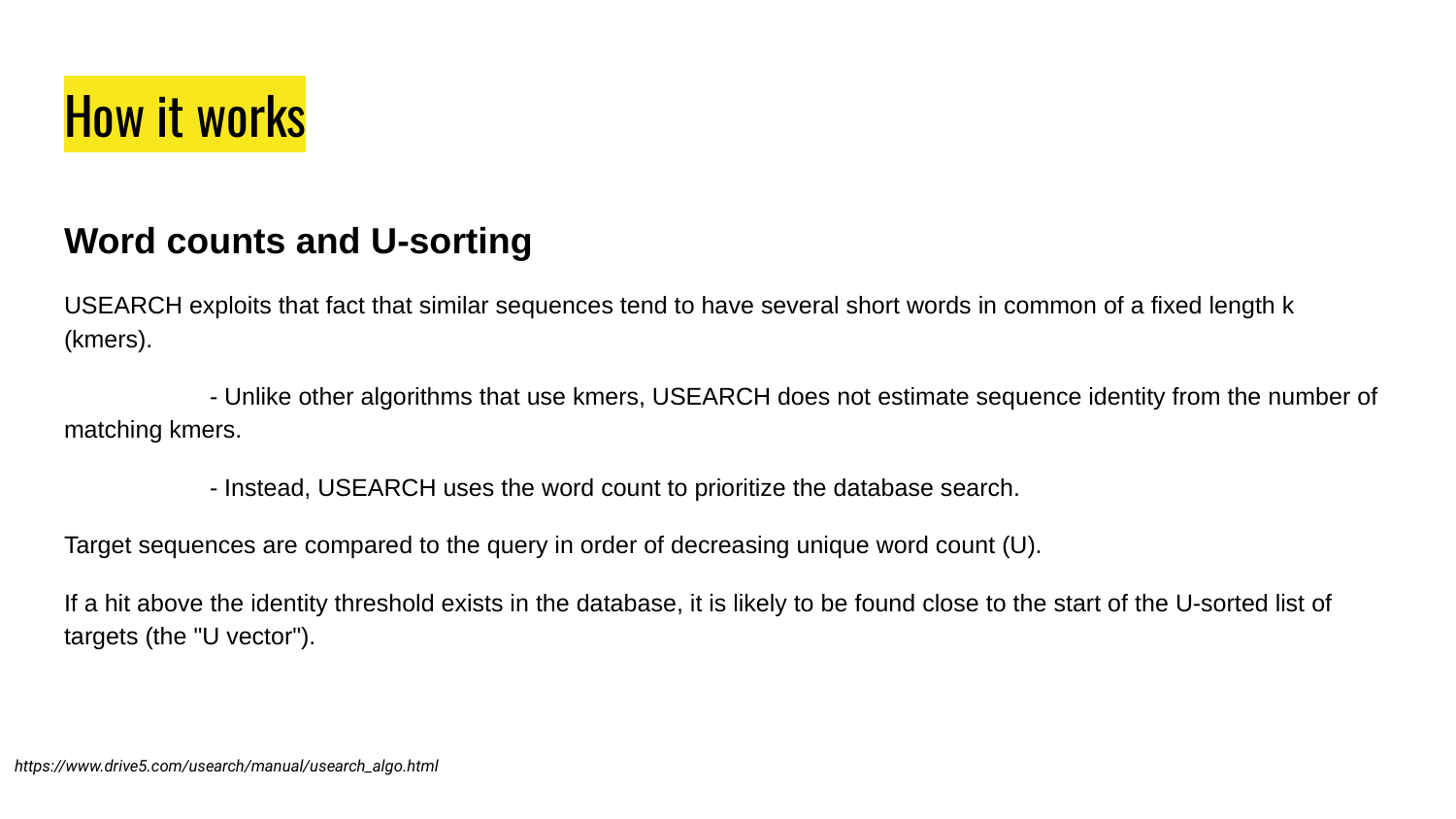

# How it works
Word counts and U-sorting
USEARCH exploits that fact that similar sequences tend to have several short words in common of a fixed length k (kmers).
	- Unlike other algorithms that use kmers, USEARCH does not estimate sequence identity from the number of matching kmers.
	- Instead, USEARCH uses the word count to prioritize the database search.
Target sequences are compared to the query in order of decreasing unique word count (U).
If a hit above the identity threshold exists in the database, it is likely to be found close to the start of the U-sorted list of targets (the "U vector").

https://www.drive5.com/usearch/manual/usearch_algo.html